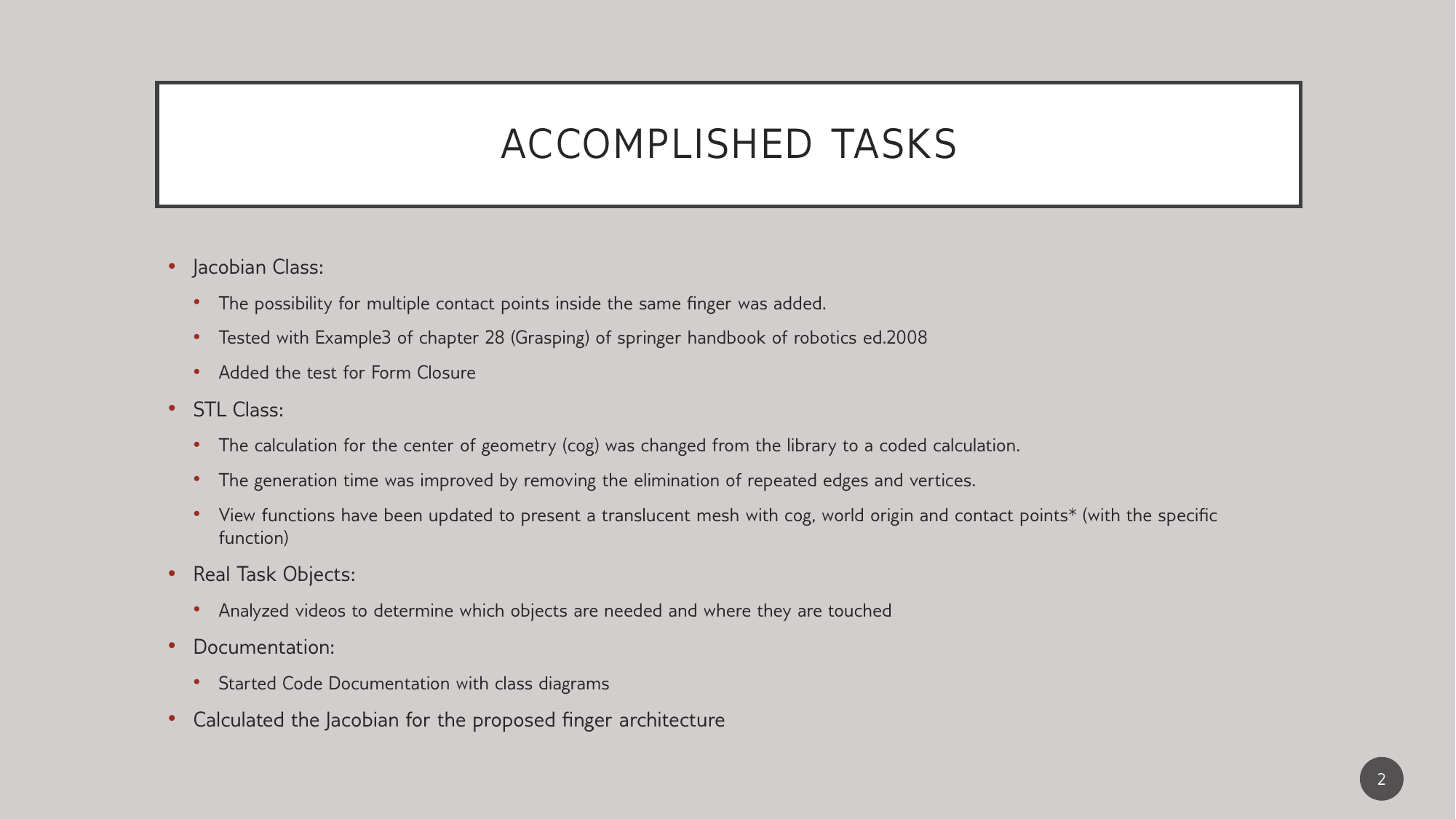

# Accomplished Tasks
Jacobian Class:
The possibility for multiple contact points inside the same finger was added.
Tested with Example3 of chapter 28 (Grasping) of springer handbook of robotics ed.2008
Added the test for Form Closure
STL Class:
The calculation for the center of geometry (cog) was changed from the library to a coded calculation.
The generation time was improved by removing the elimination of repeated edges and vertices.
View functions have been updated to present a translucent mesh with cog, world origin and contact points* (with the specific function)
Real Task Objects:
Analyzed videos to determine which objects are needed and where they are touched
Documentation:
Started Code Documentation with class diagrams
Calculated the Jacobian for the proposed finger architecture
2